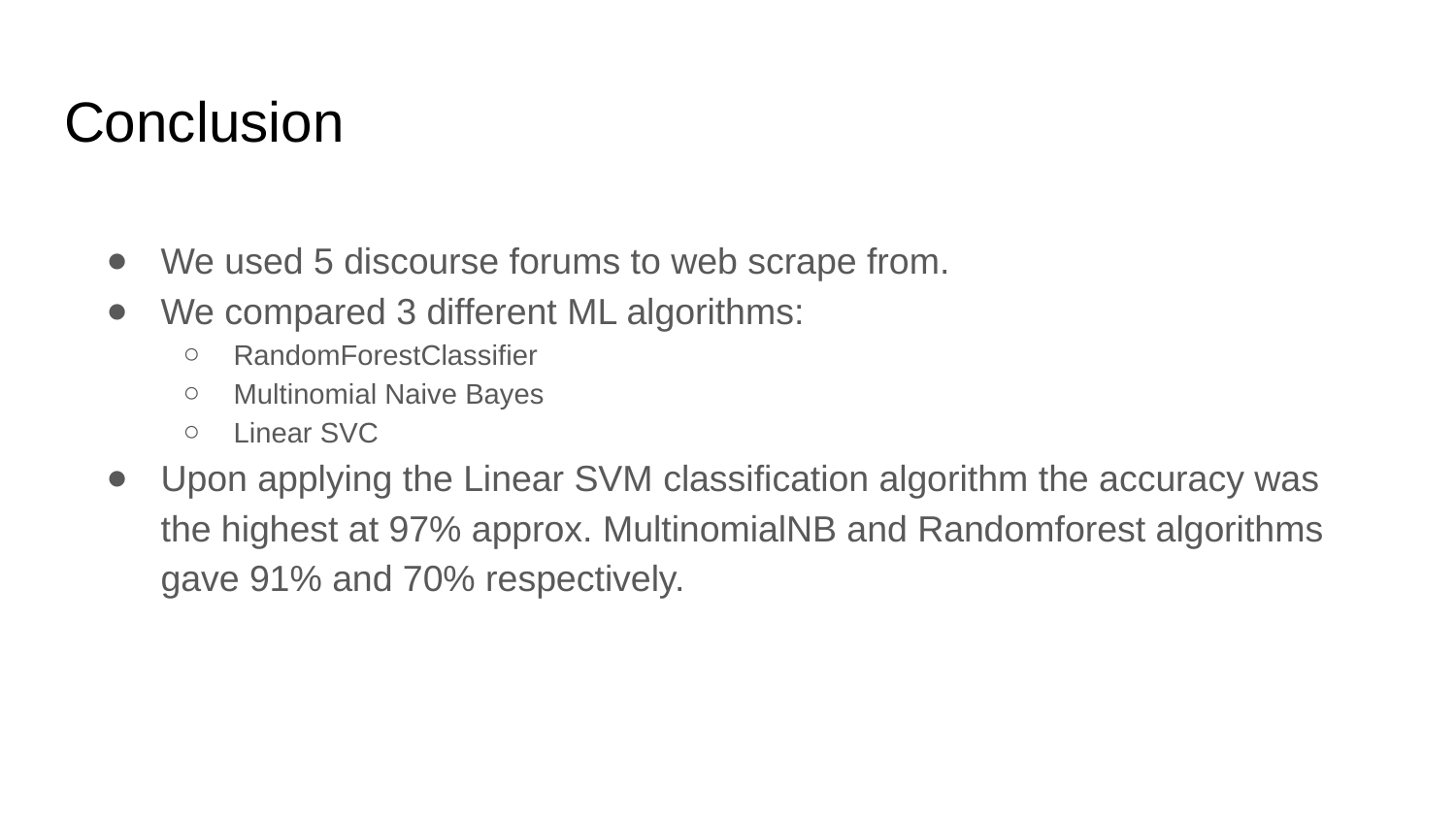

# Conclusion
We used 5 discourse forums to web scrape from.
We compared 3 different ML algorithms:
RandomForestClassifier
Multinomial Naive Bayes
Linear SVC
Upon applying the Linear SVM classification algorithm the accuracy was the highest at 97% approx. MultinomialNB and Randomforest algorithms gave 91% and 70% respectively.